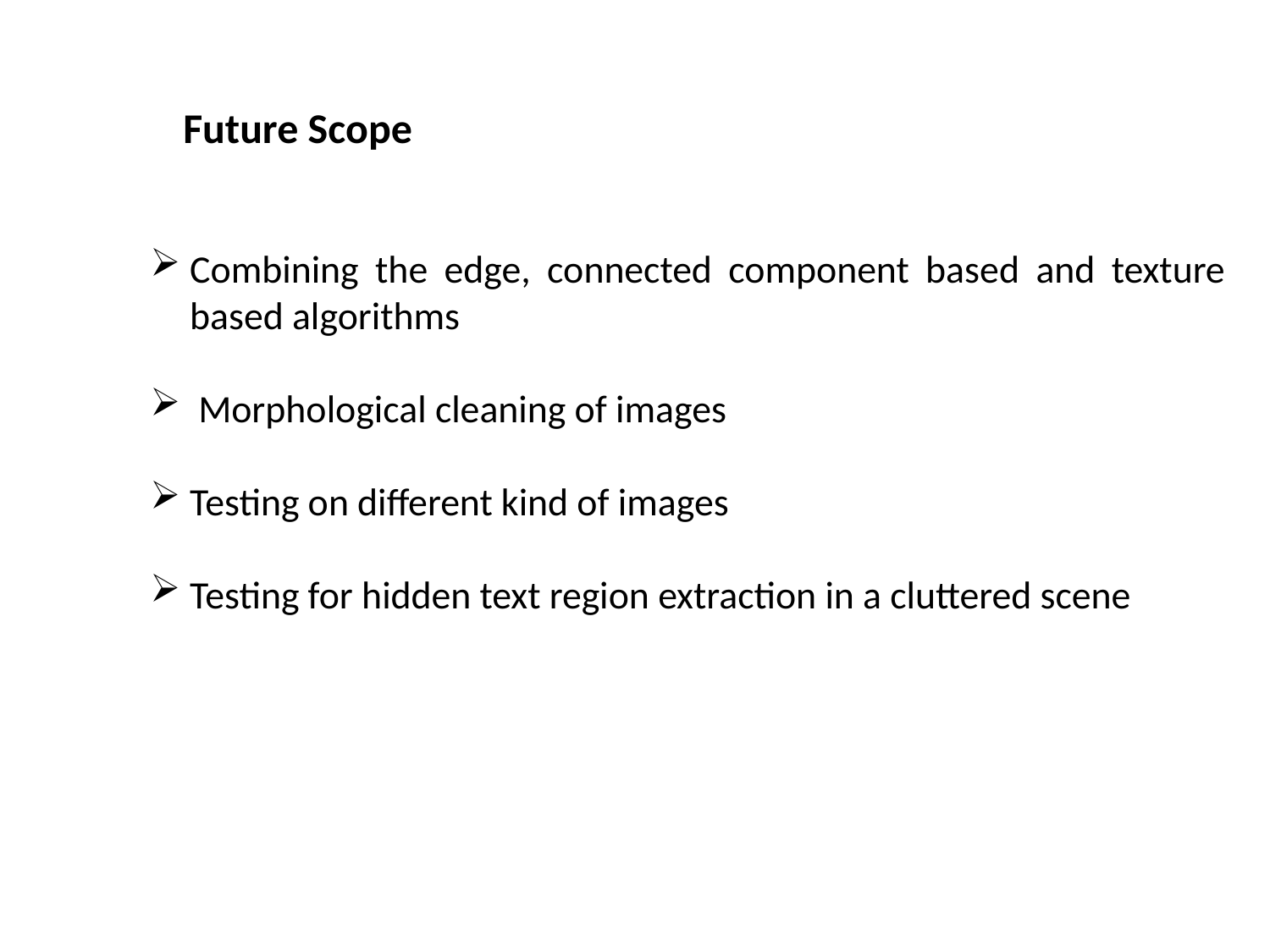

Future Scope
Combining the edge, connected component based and texture based algorithms

 Morphological cleaning of images

Testing on different kind of images

Testing for hidden text region extraction in a cluttered scene